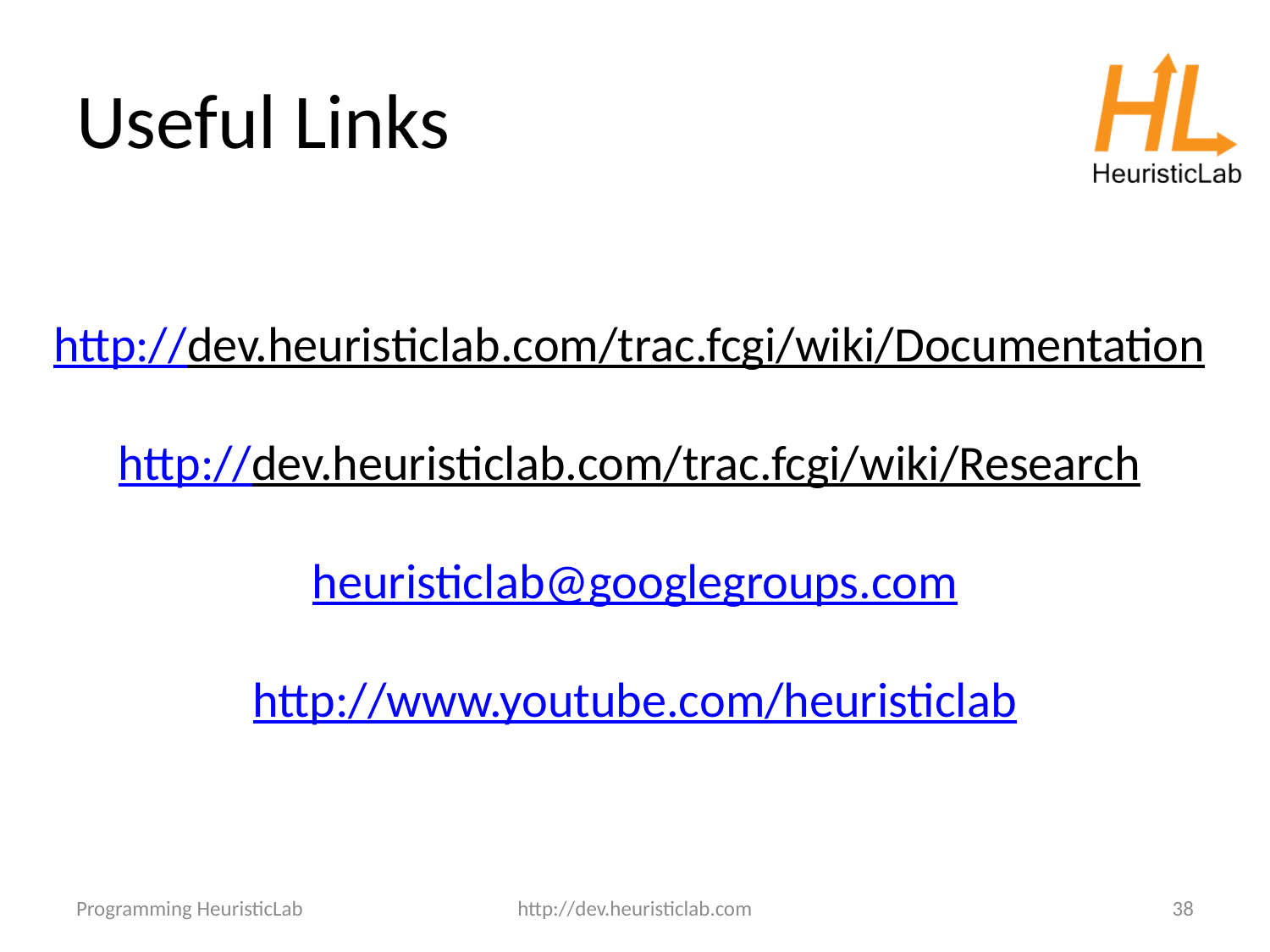

# Useful Links
http://dev.heuristiclab.com/trac.fcgi/wiki/Documentation

http://dev.heuristiclab.com/trac.fcgi/wiki/Research

heuristiclab@googlegroups.com

http://www.youtube.com/heuristiclab

Programming HeuristicLab
http://dev.heuristiclab.com
38